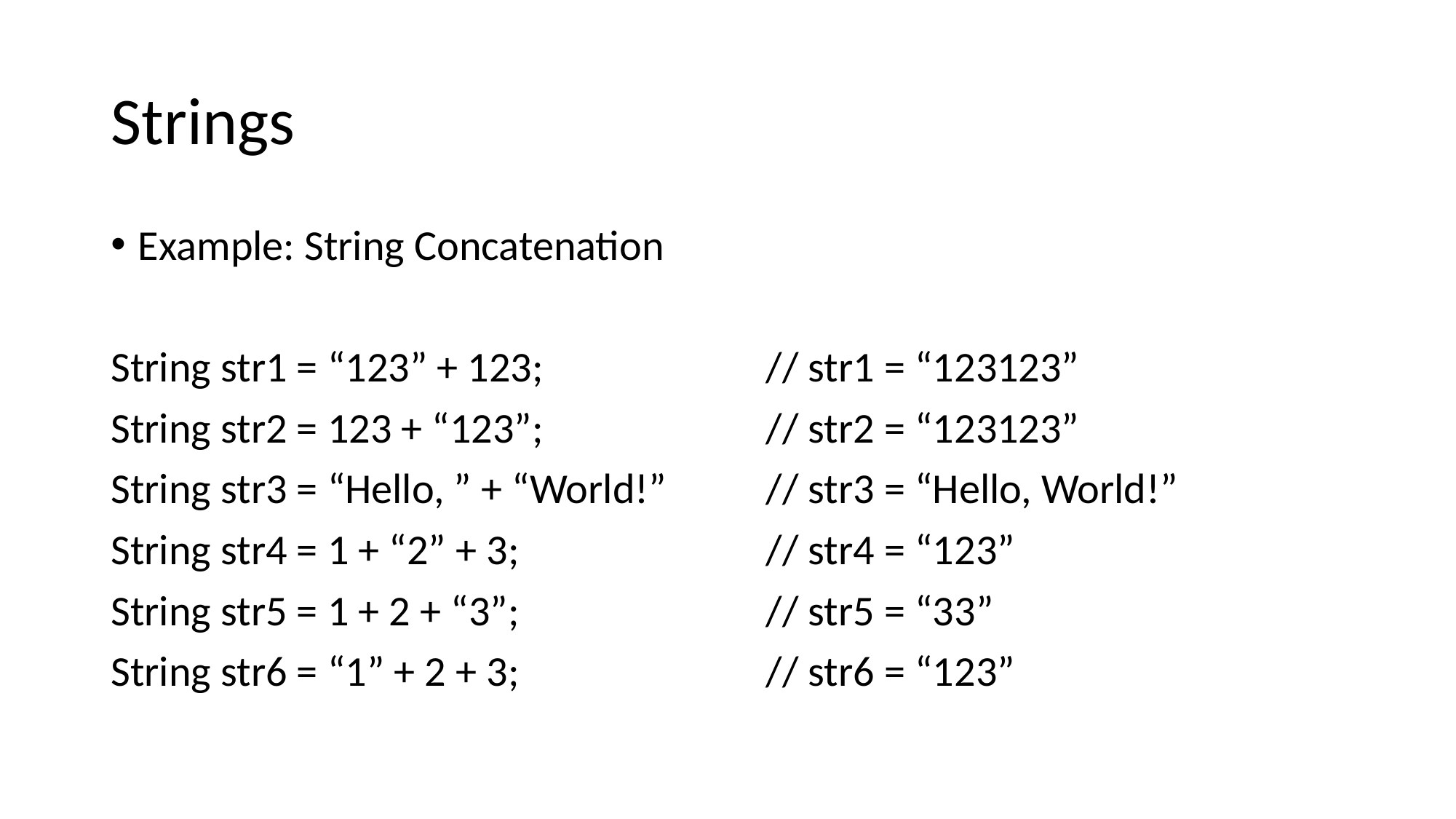

# Strings
Example: String Concatenation

String str1 = “123” + 123;			// str1 = “123123”
String str2 = 123 + “123”;			// str2 = “123123”
String str3 = “Hello, ” + “World!”	// str3 = “Hello, World!”
String str4 = 1 + “2” + 3;			// str4 = “123”
String str5 = 1 + 2 + “3”;			// str5 = “33”
String str6 = “1” + 2 + 3;			// str6 = “123”